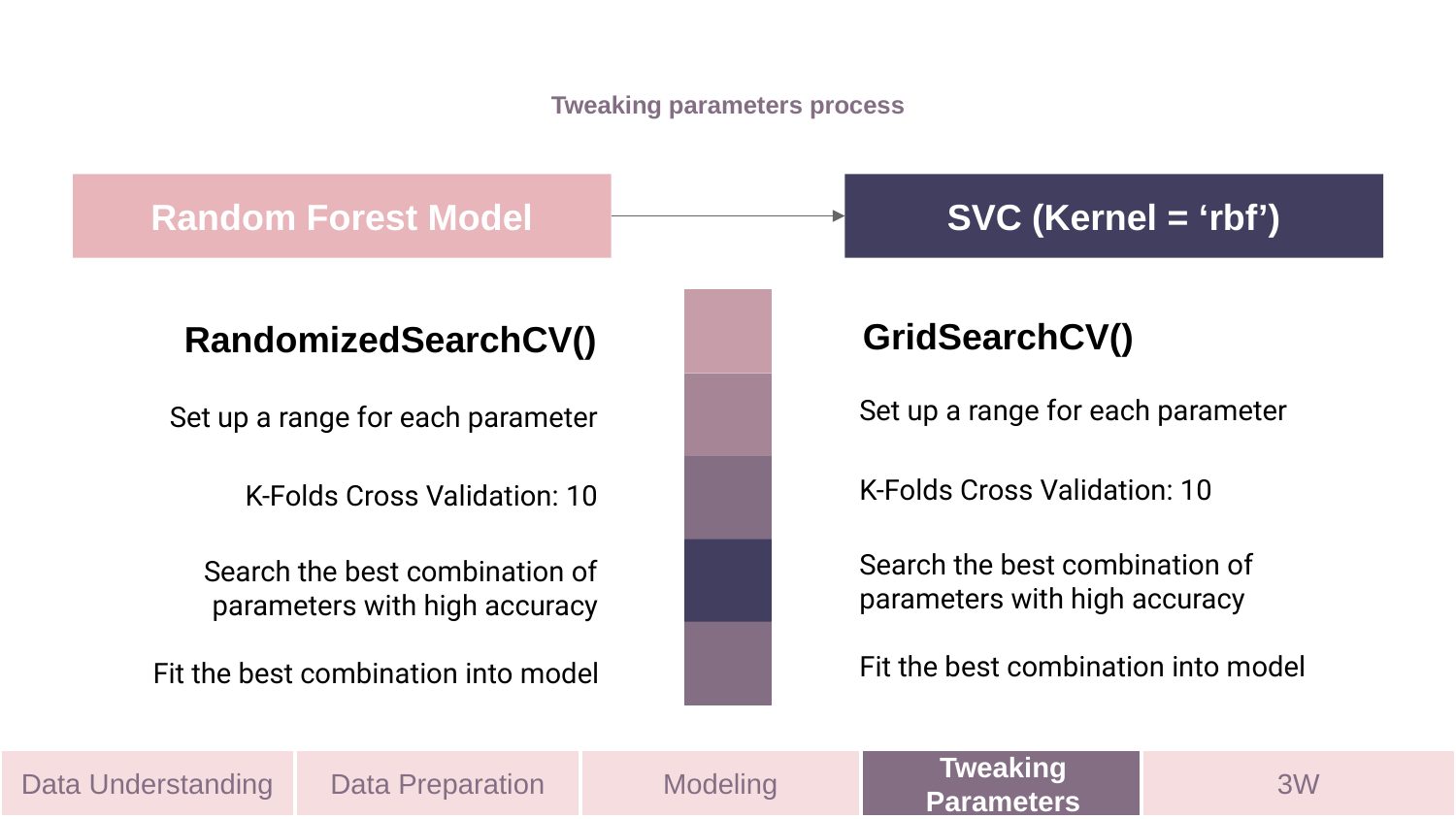

# Tweaking parameters process
Random Forest Model
SVC (Kernel = ‘rbf’)

GridSearchCV()

RandomizedSearchCV()

Set up a range for each parameter

Set up a range for each parameter

K-Folds Cross Validation: 10
K-Folds Cross Validation: 10

Search the best combination of parameters with high accuracy

Search the best combination of parameters with high accuracy

Fit the best combination into model
Fit the best combination into model
Data Understanding
Data Preparation
Modeling
Tweaking Parameters
3W